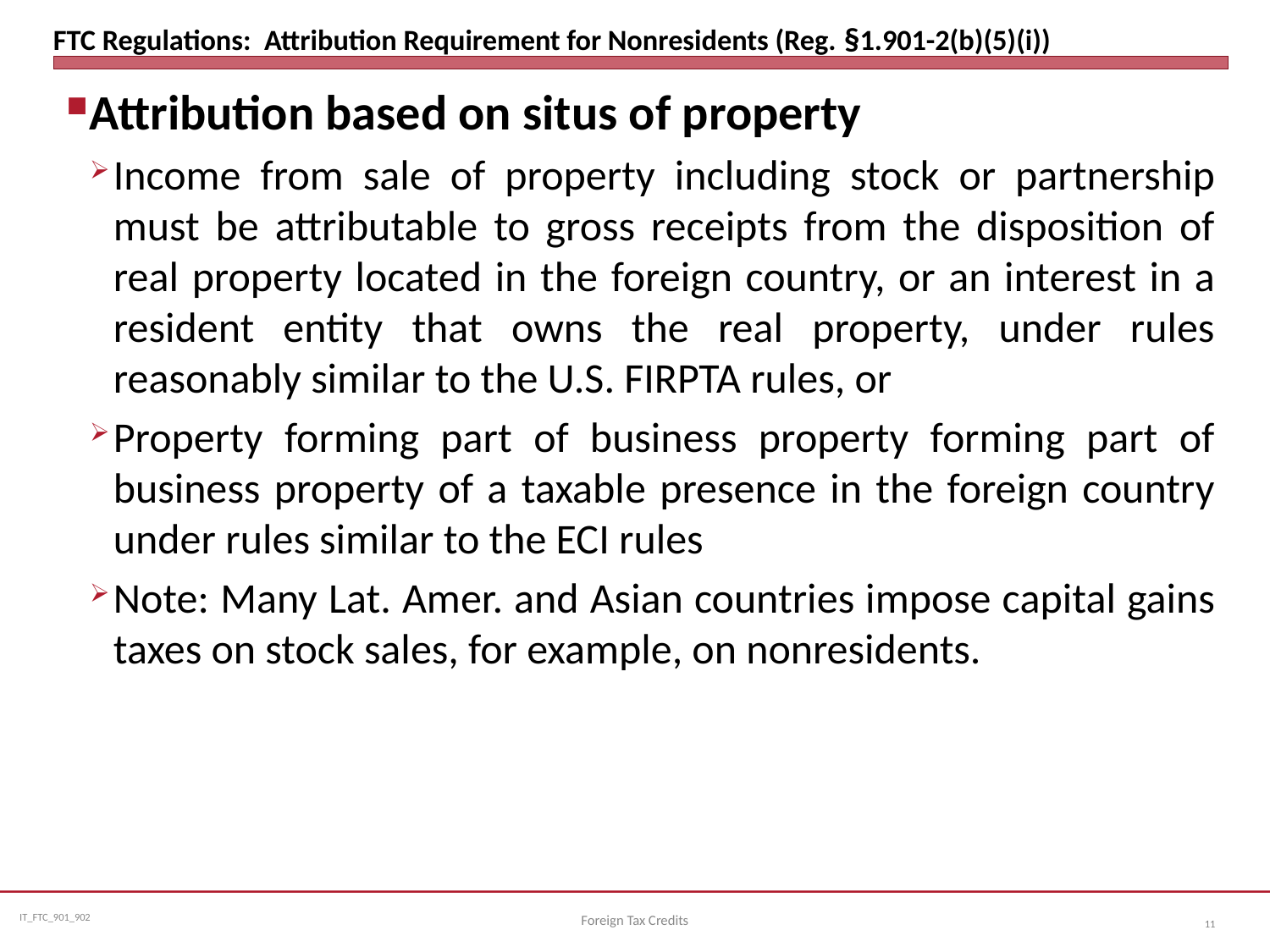

# FTC Regulations:  Attribution Requirement for Nonresidents (Reg. §1.901-2(b)(5)(i))
Attribution based on situs of property
Income from sale of property including stock or partnership must be attributable to gross receipts from the disposition of real property located in the foreign country, or an interest in a resident entity that owns the real property, under rules reasonably similar to the U.S. FIRPTA rules, or
Property forming part of business property forming part of business property of a taxable presence in the foreign country under rules similar to the ECI rules
Note: Many Lat. Amer. and Asian countries impose capital gains taxes on stock sales, for example, on nonresidents.

Foreign Tax Credits
11